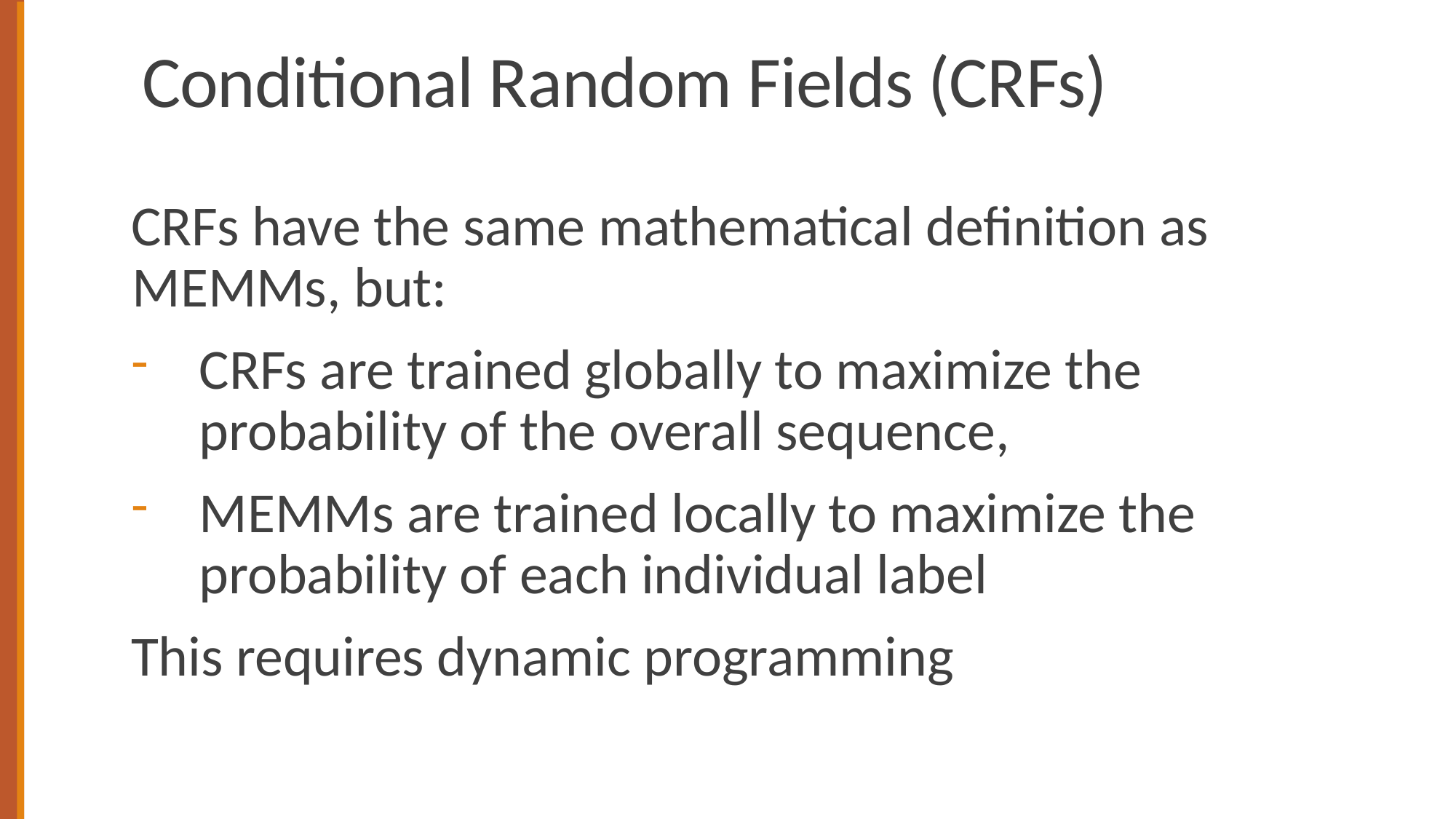

# Conditional Random Fields (CRFs)
CRFs have the same mathematical definition as MEMMs, but:
CRFs are trained globally to maximize the probability of the overall sequence,
MEMMs are trained locally to maximize the probability of each individual label
This requires dynamic programming